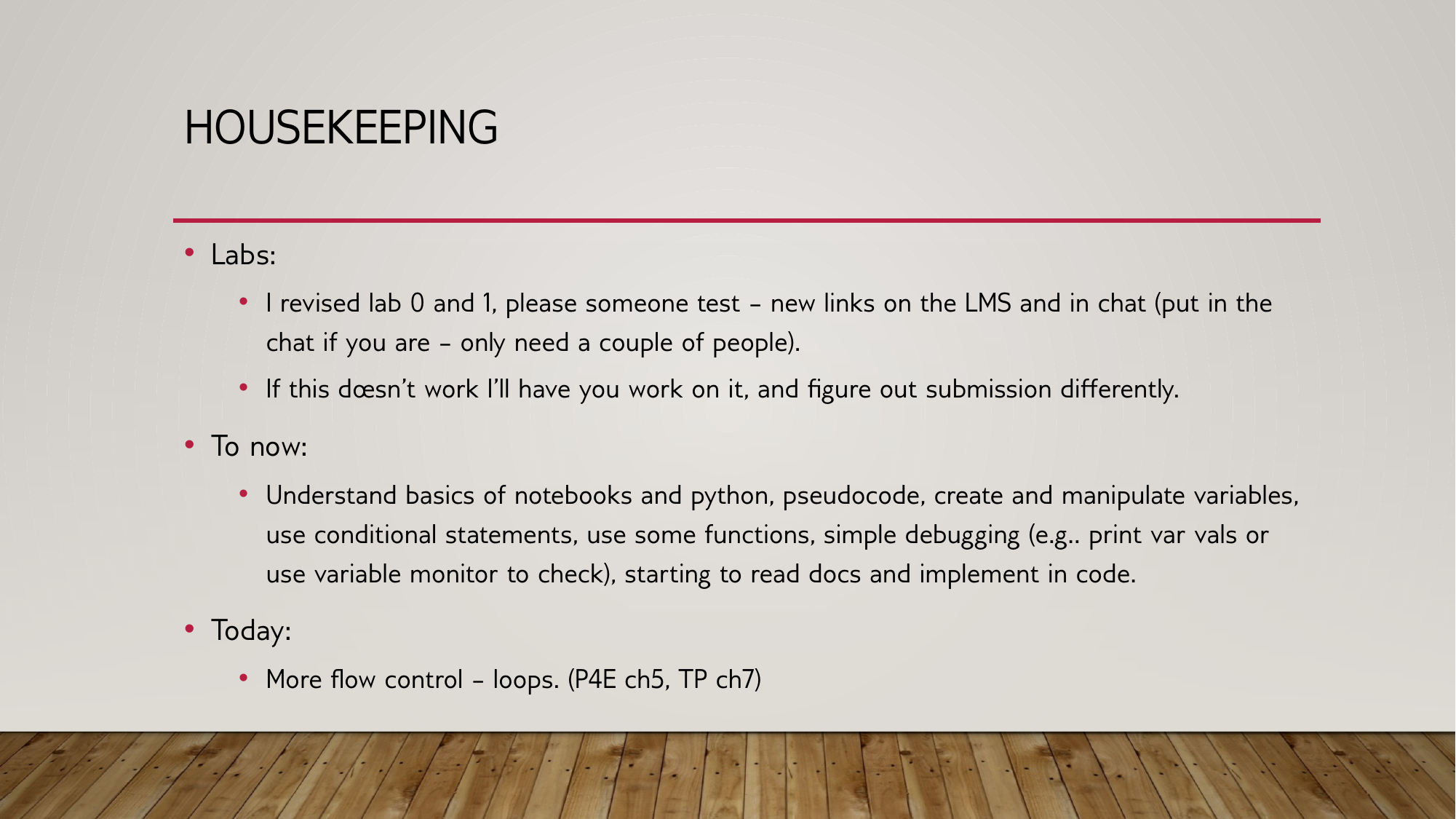

# Housekeeping
Labs:
I revised lab 0 and 1, please someone test – new links on the LMS and in chat (put in the chat if you are – only need a couple of people).
If this doesn’t work I’ll have you work on it, and figure out submission differently.
To now:
Understand basics of notebooks and python, pseudocode, create and manipulate variables, use conditional statements, use some functions, simple debugging (e.g.. print var vals or use variable monitor to check), starting to read docs and implement in code.
Today:
More flow control – loops. (P4E ch5, TP ch7)